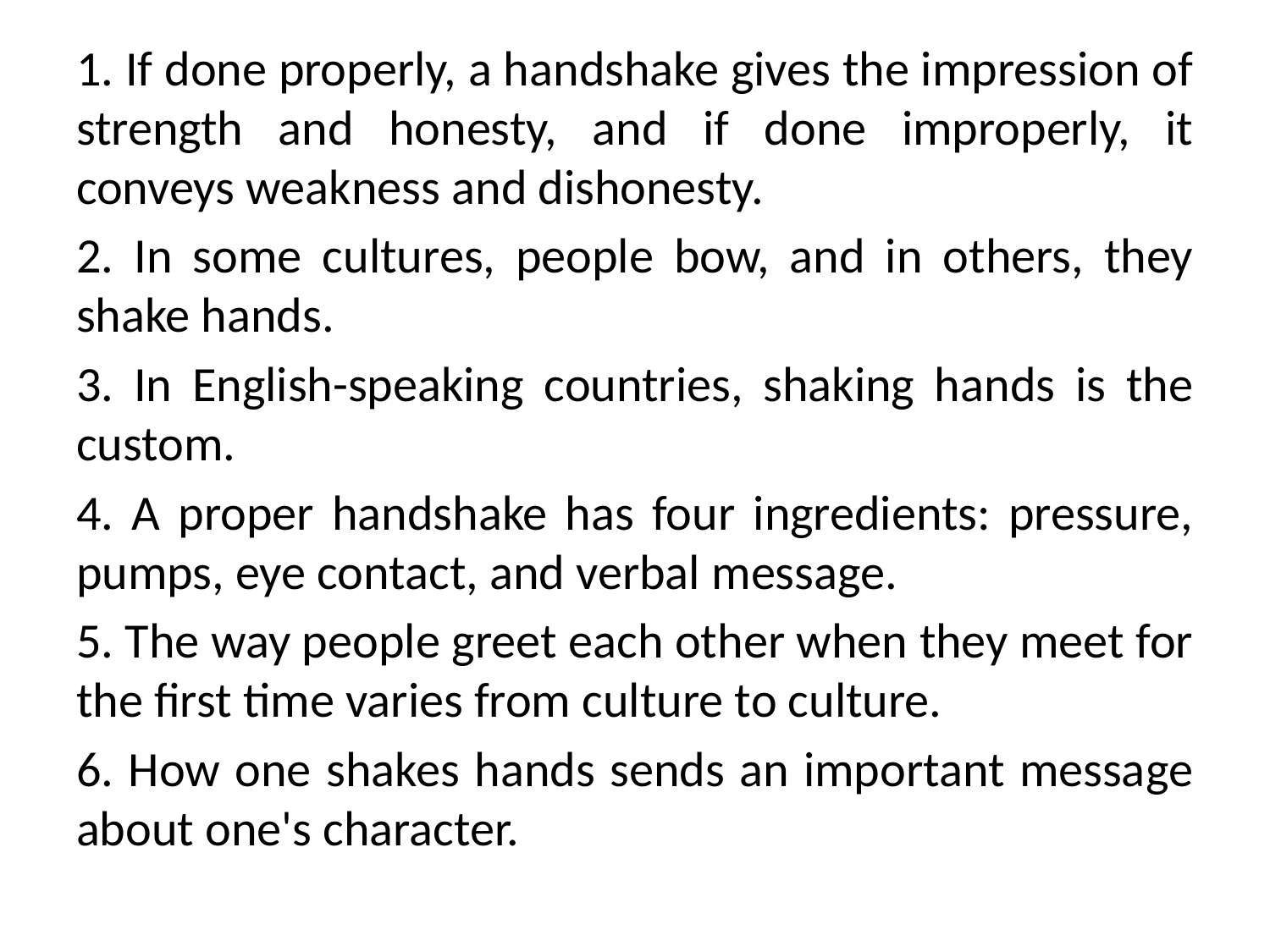

1. If done properly, a handshake gives the impression of strength and honesty, and if done improperly, it conveys weakness and dishonesty.
2. In some cultures, people bow, and in others, they shake hands.
3. In English-speaking countries, shaking hands is the custom.
4. A proper handshake has four ingredients: pressure, pumps, eye contact, and verbal message.
5. The way people greet each other when they meet for the first time varies from culture to culture.
6. How one shakes hands sends an important message about one's character.